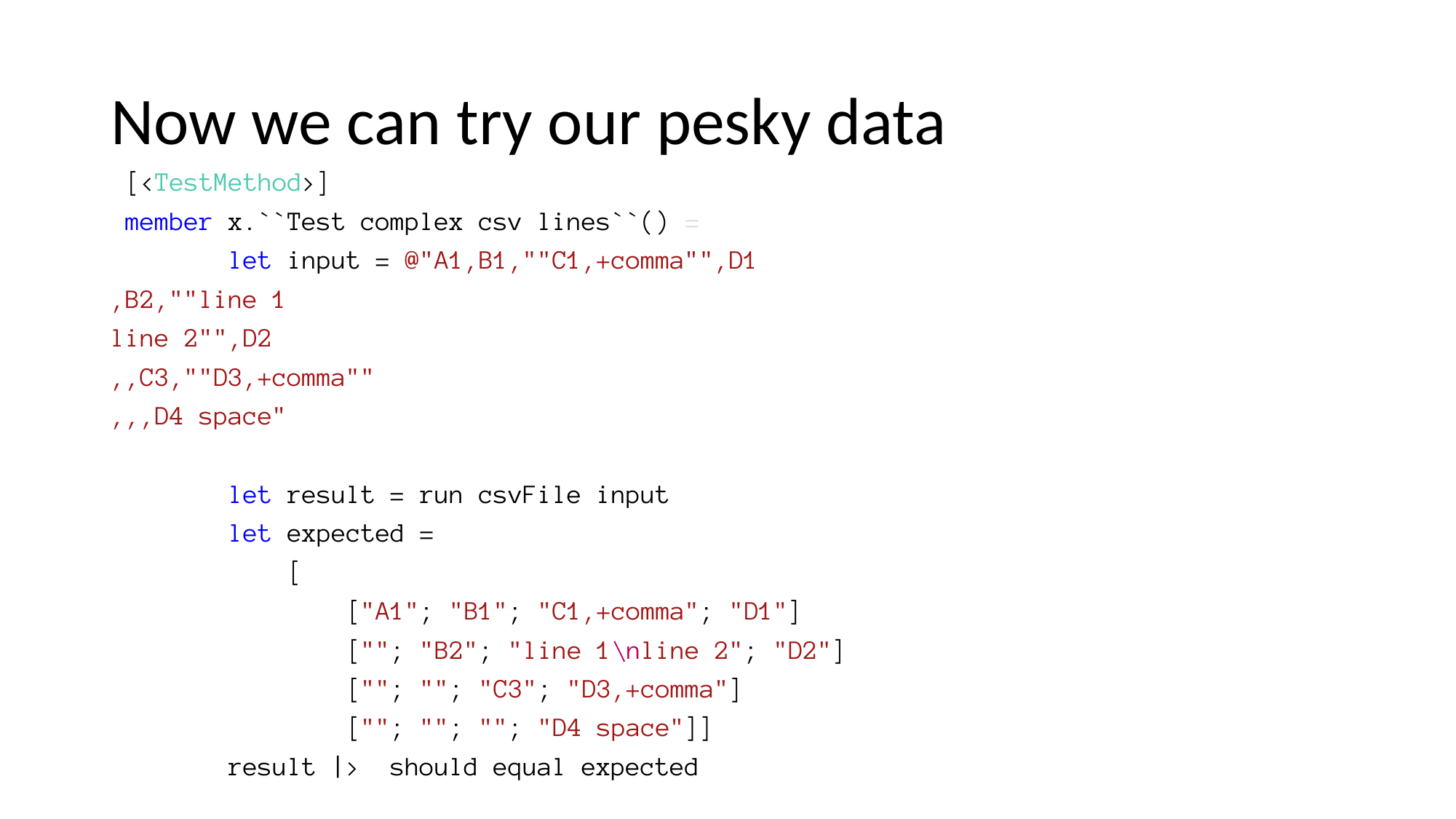

# Now we can try our pesky data
 [<TestMethod>]
 member x.``Test complex csv lines``() =
        let input = @"A1,B1,""C1,+comma"",D1
,B2,""line 1
line 2"",D2
,,C3,""D3,+comma""
,,,D4 space"

        let result = run csvFile input
        let expected =
            [
                ["A1"; "B1"; "C1,+comma"; "D1"]
                [""; "B2"; "line 1\nline 2"; "D2"]
                [""; ""; "C3"; "D3,+comma"]
                [""; ""; ""; "D4 space"]]
        result |>  should equal expected